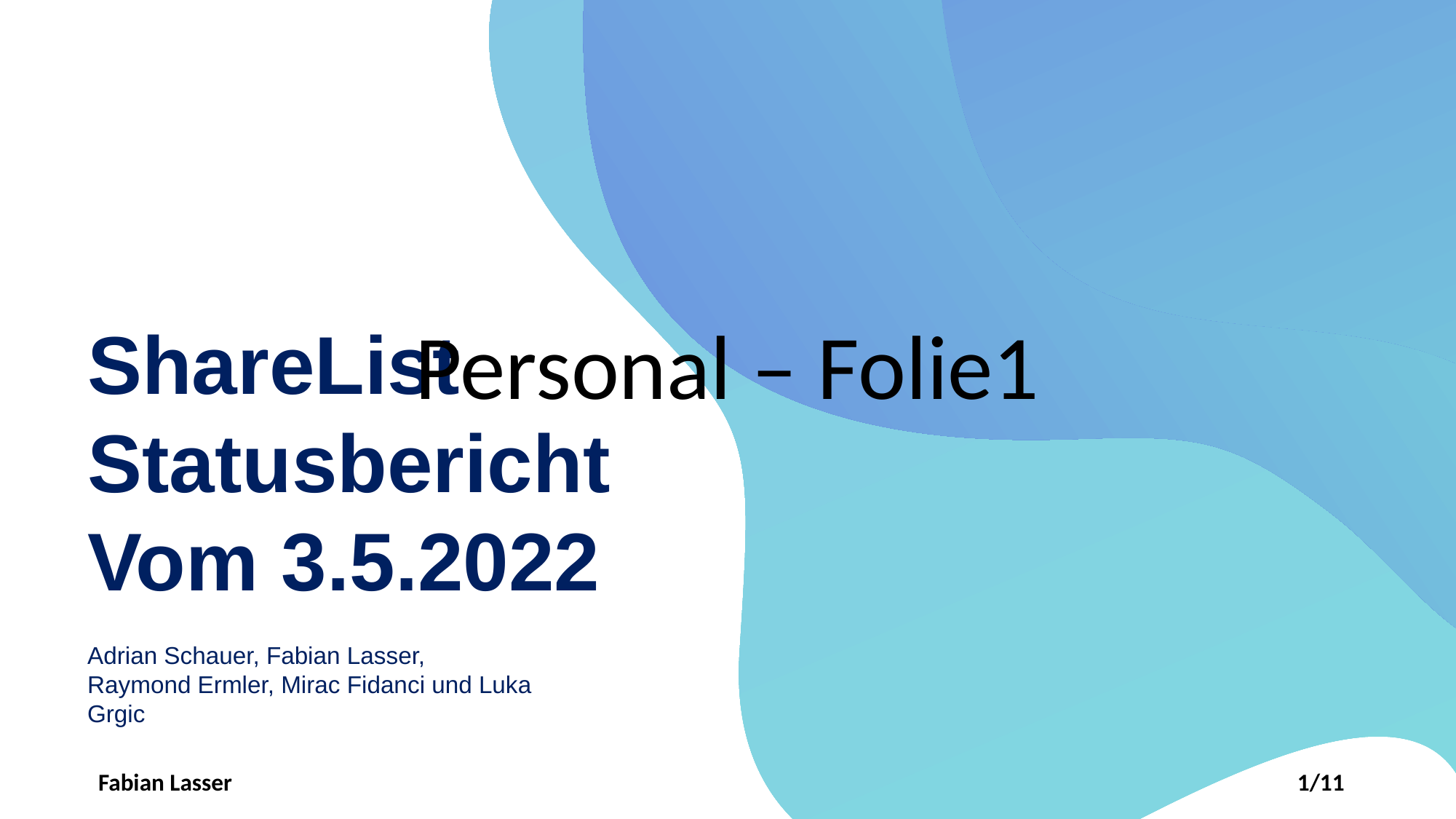

# Personal – Folie1
ShareList Statusbericht
Vom 3.5.2022
Adrian Schauer, Fabian Lasser, Raymond Ermler, Mirac Fidanci und Luka Grgic
Fabian Lasser
1/11